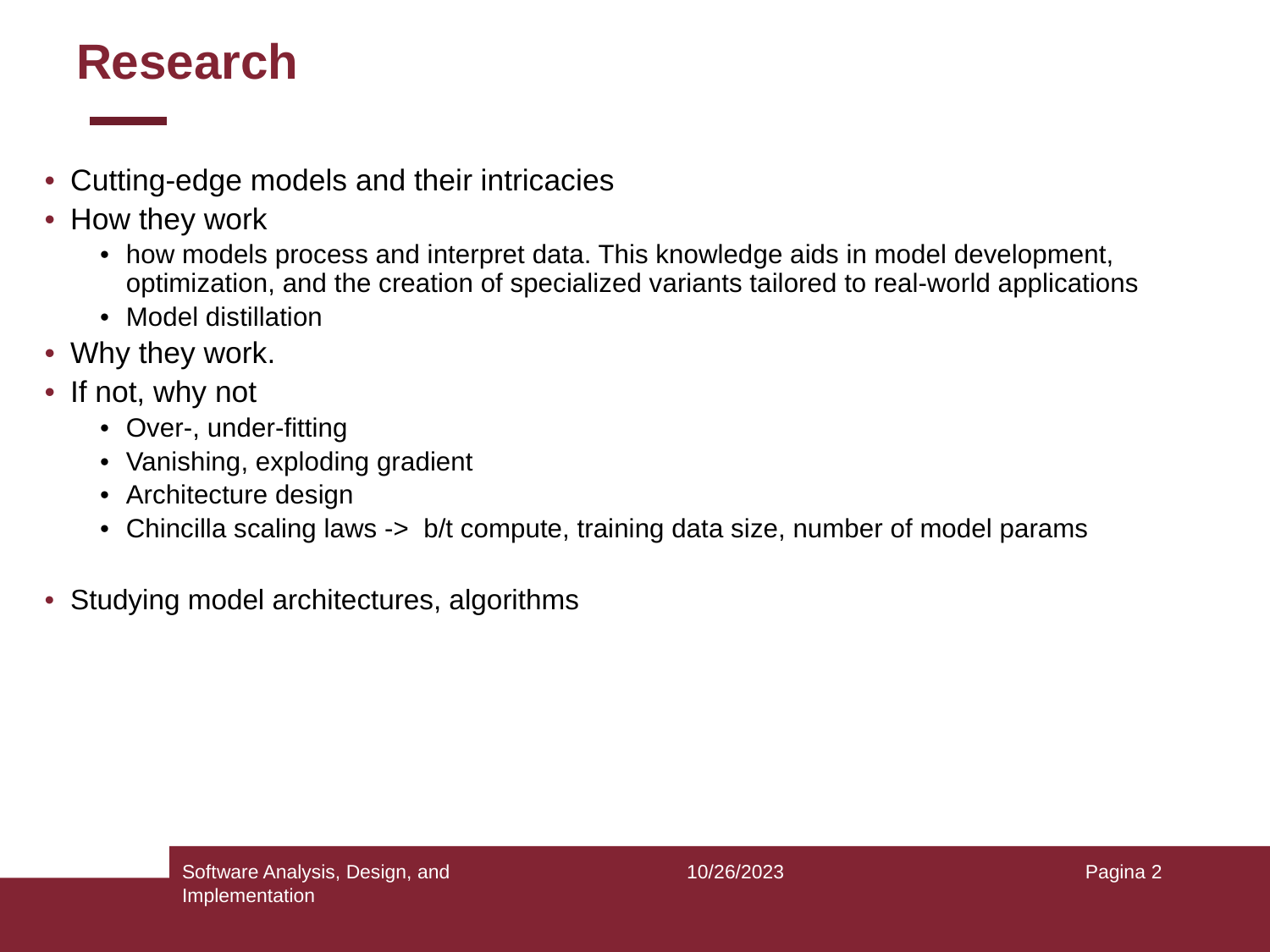

# Research
Cutting-edge models and their intricacies
How they work
how models process and interpret data. This knowledge aids in model development, optimization, and the creation of specialized variants tailored to real-world applications
Model distillation
Why they work.
If not, why not
Over-, under-fitting
Vanishing, exploding gradient
Architecture design
Chincilla scaling laws ->  b/t compute, training data size, number of model params

Studying model architectures, algorithms
Software Analysis, Design, and Implementation
10/26/2023
Pagina 2